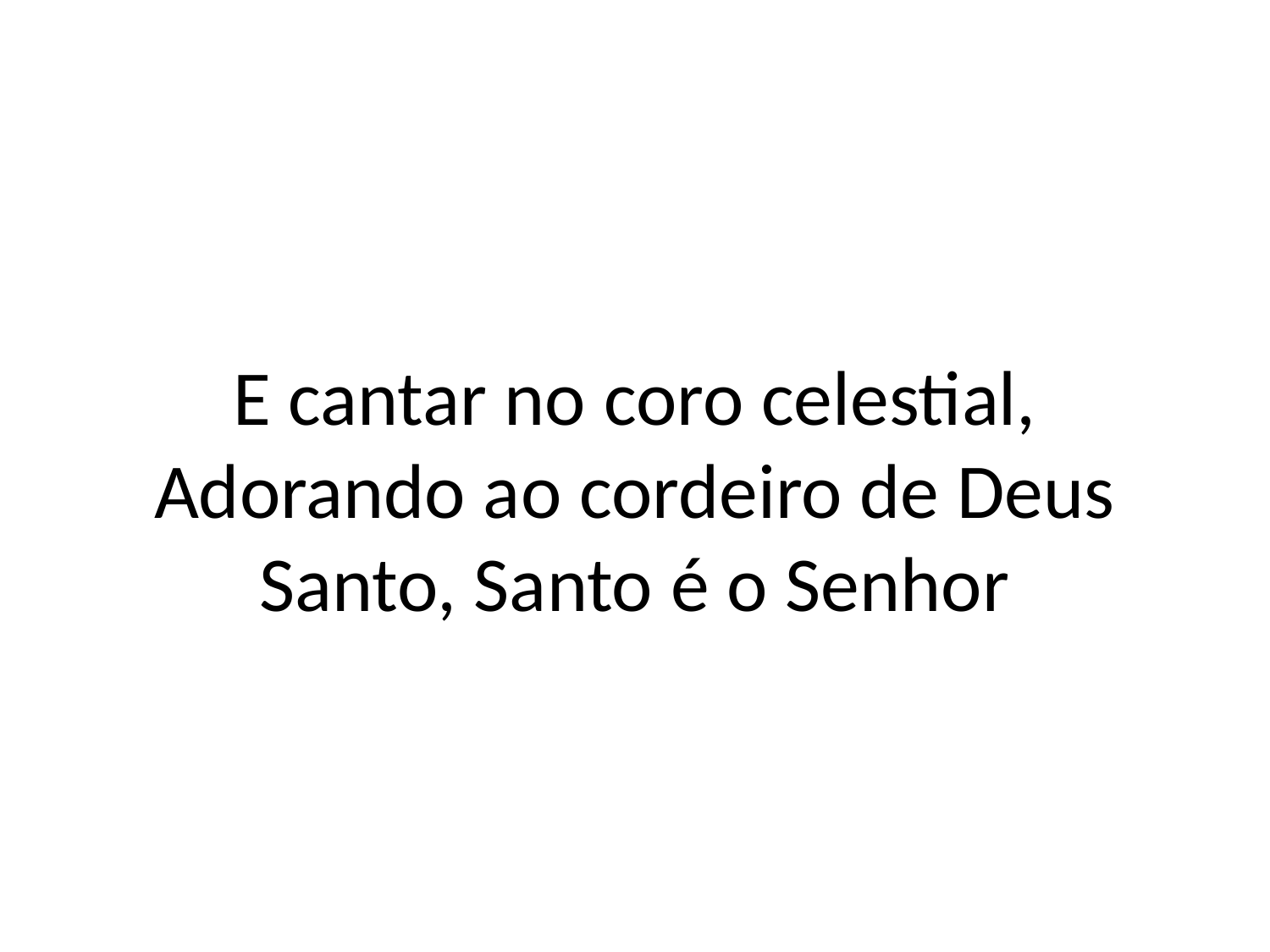

E cantar no coro celestial,
Adorando ao cordeiro de Deus
Santo, Santo é o Senhor